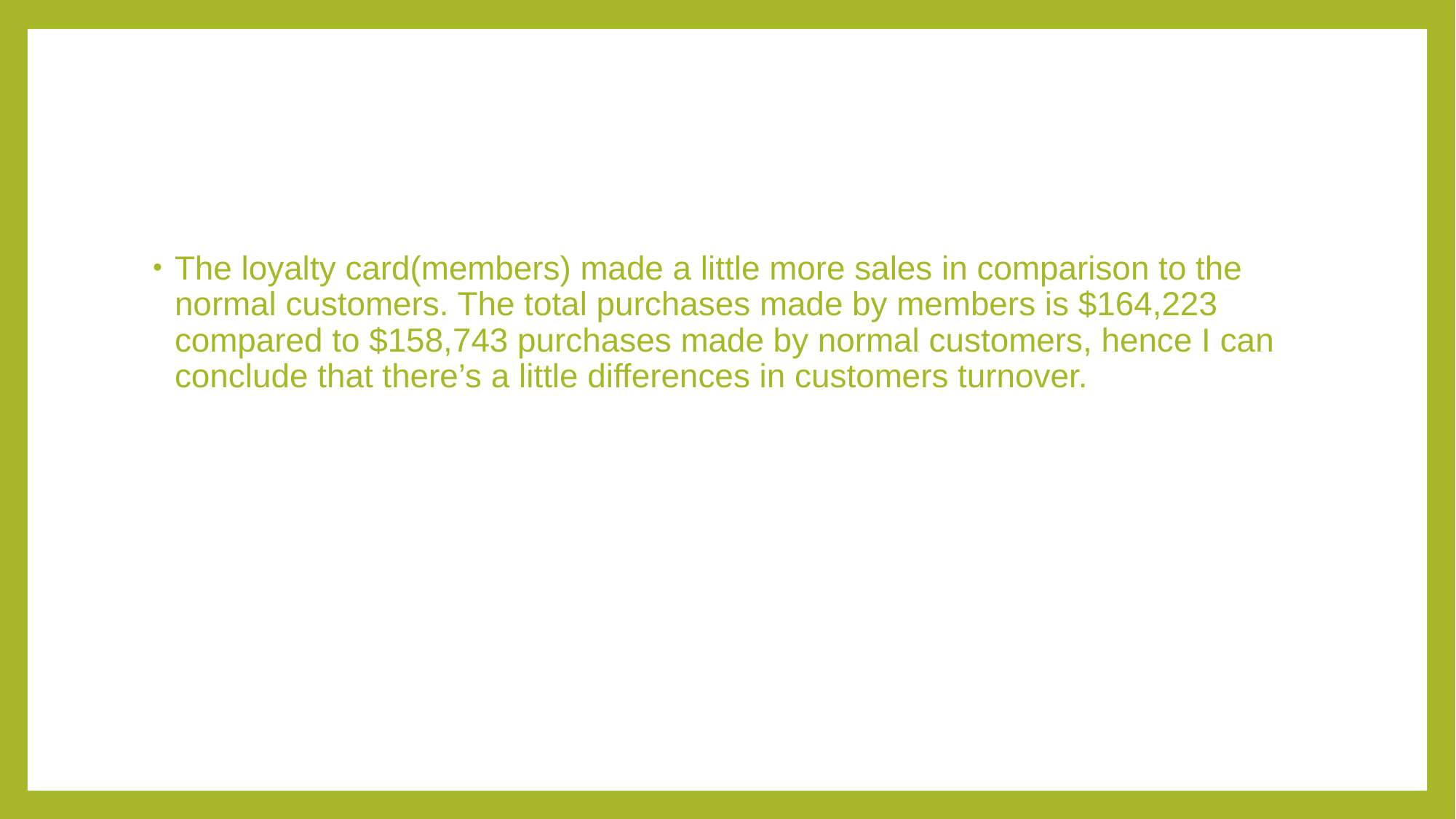

#
The loyalty card(members) made a little more sales in comparison to the normal customers. The total purchases made by members is $164,223 compared to $158,743 purchases made by normal customers, hence I can conclude that there’s a little differences in customers turnover.